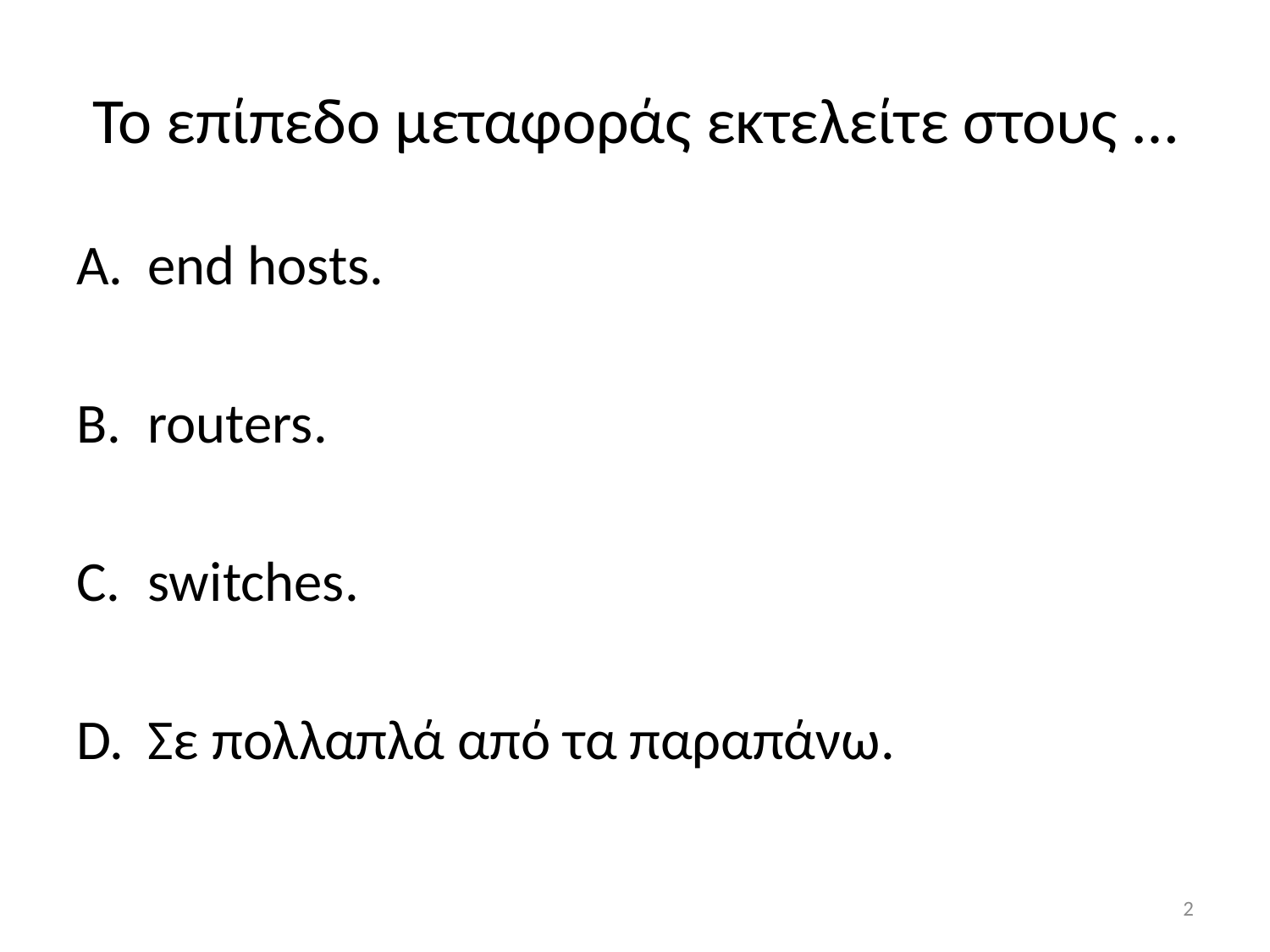

# Το επίπεδο μεταφοράς εκτελείτε στους …
end hosts.

routers.

switches.

Σε πολλαπλά από τα παραπάνω.

2